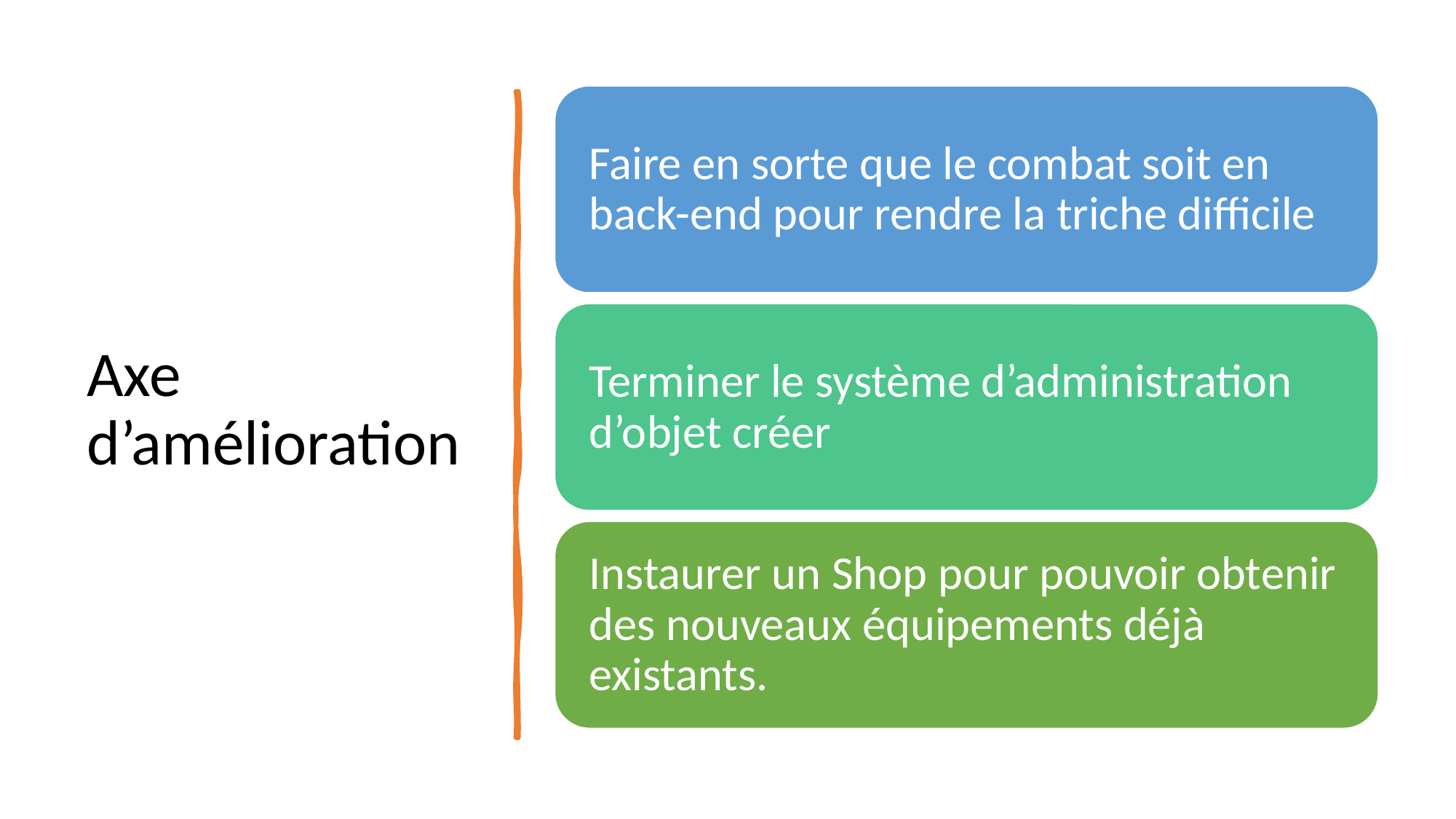

Faire en sorte que le combat soit en back-end pour rendre la triche difficile
Terminer le système d’administration d’objet créer
Instaurer un Shop pour pouvoir obtenir des nouveaux équipements déjà existants.
# Axe d’amélioration